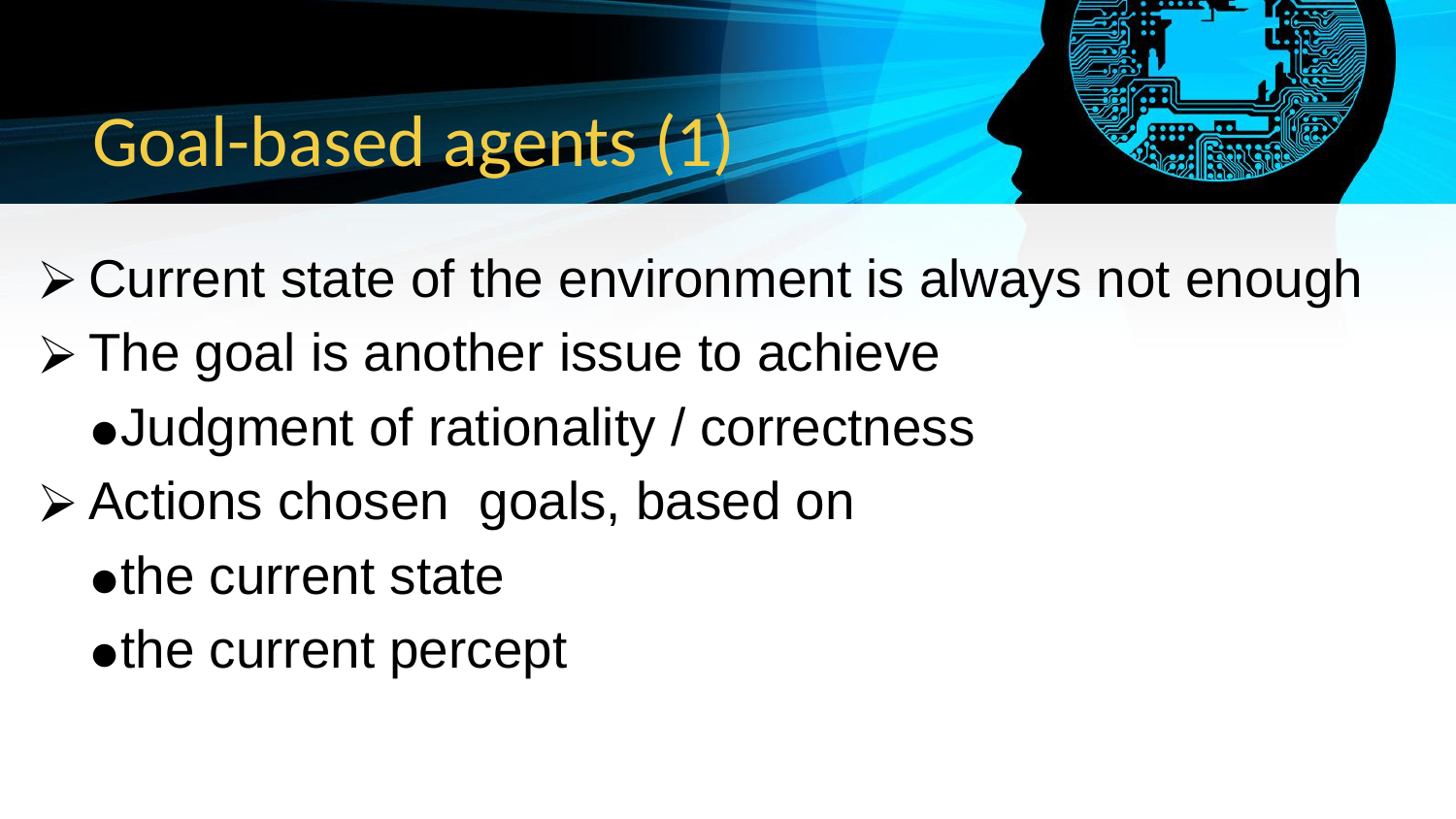

Goal-based agents (1)
Current state of the environment is always not enough
The goal is another issue to achieve
Judgment of rationality / correctness
Actions chosen  goals, based on
the current state
the current percept